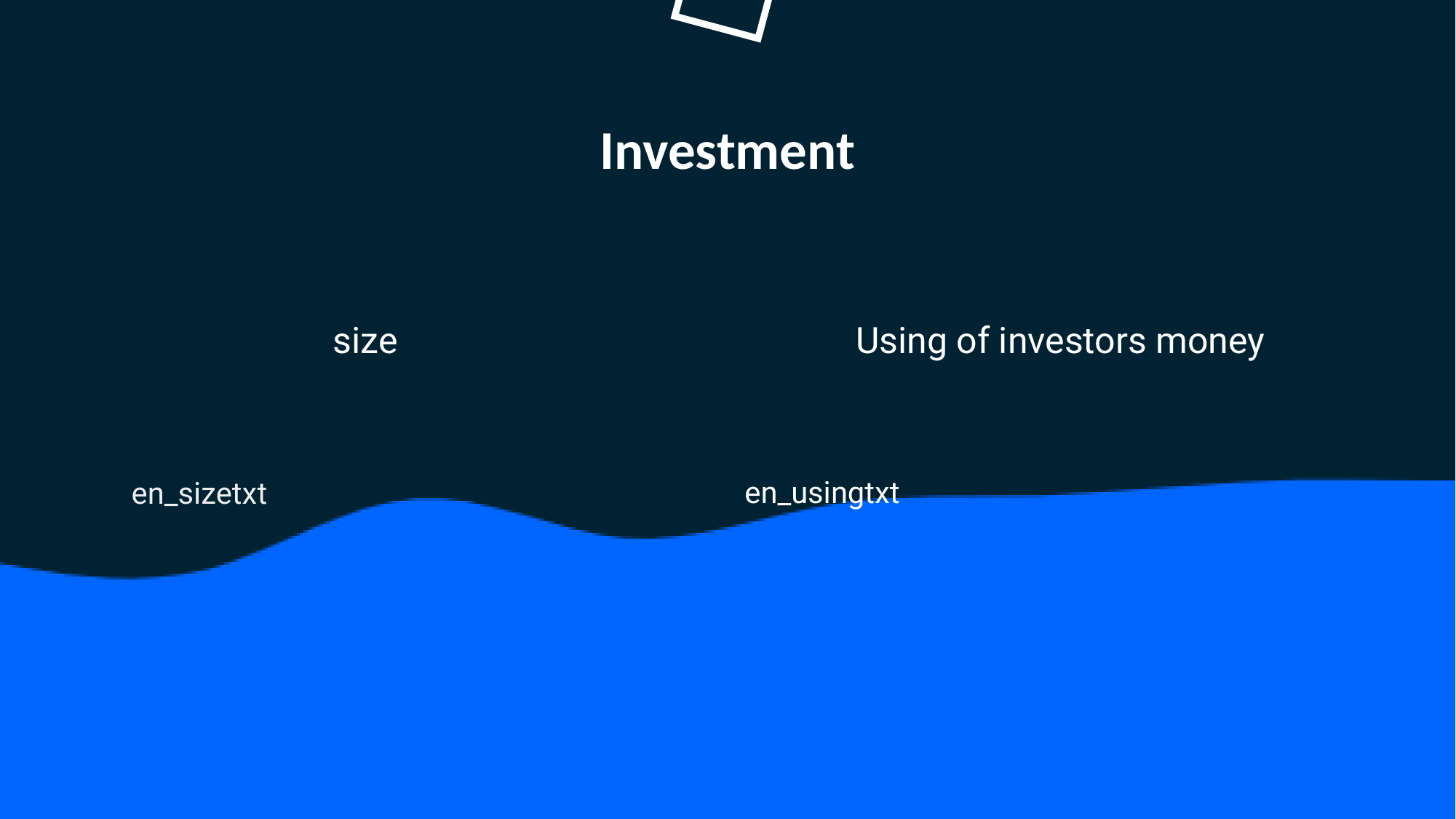

Investment
size
Using of investors money
en_usingtxt
en_sizetxt